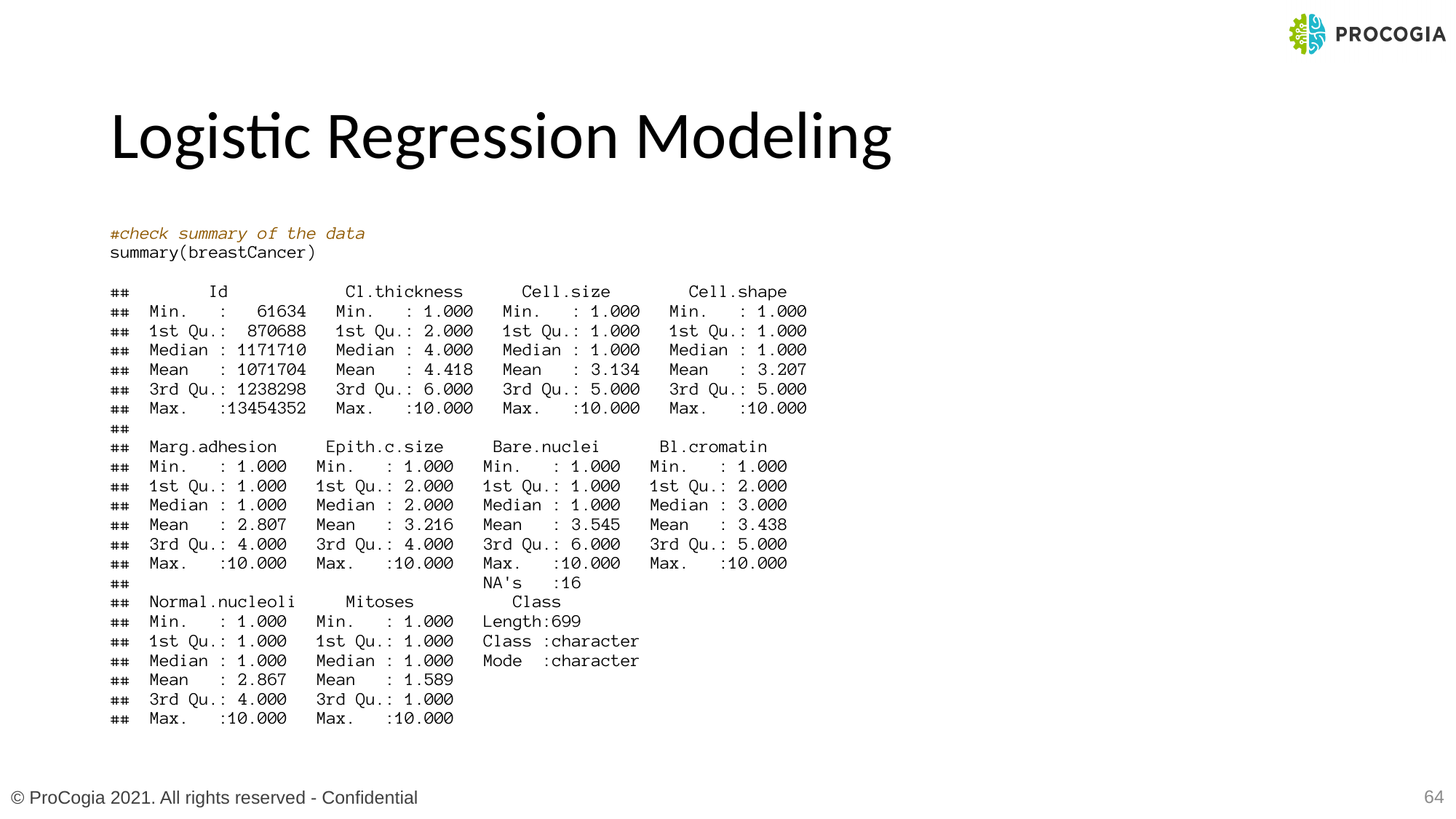

# Logistic Regression Modeling
#check summary of the data
summary(breastCancer)
##        Id            Cl.thickness      Cell.size        Cell.shape ##  Min.   :   61634   Min.   : 1.000   Min.   : 1.000   Min.   : 1.000 ##  1st Qu.:  870688   1st Qu.: 2.000   1st Qu.: 1.000   1st Qu.: 1.000 ##  Median : 1171710   Median : 4.000   Median : 1.000   Median : 1.000 ##  Mean   : 1071704   Mean   : 4.418   Mean   : 3.134   Mean   : 3.207 ##  3rd Qu.: 1238298   3rd Qu.: 6.000   3rd Qu.: 5.000   3rd Qu.: 5.000 ##  Max.   :13454352   Max.   :10.000   Max.   :10.000   Max.   :10.000 ## ##  Marg.adhesion     Epith.c.size     Bare.nuclei      Bl.cromatin ##  Min.   : 1.000   Min.   : 1.000   Min.   : 1.000   Min.   : 1.000 ##  1st Qu.: 1.000   1st Qu.: 2.000   1st Qu.: 1.000   1st Qu.: 2.000 ##  Median : 1.000   Median : 2.000   Median : 1.000   Median : 3.000 ##  Mean   : 2.807   Mean   : 3.216   Mean   : 3.545   Mean   : 3.438 ##  3rd Qu.: 4.000   3rd Qu.: 4.000   3rd Qu.: 6.000   3rd Qu.: 5.000 ##  Max.   :10.000   Max.   :10.000   Max.   :10.000   Max.   :10.000 ##                                    NA's   :16 ##  Normal.nucleoli     Mitoses          Class ##  Min.   : 1.000   Min.   : 1.000   Length:699 ##  1st Qu.: 1.000   1st Qu.: 1.000   Class :character ##  Median : 1.000   Median : 1.000   Mode  :character ##  Mean   : 2.867   Mean   : 1.589 ##  3rd Qu.: 4.000   3rd Qu.: 1.000 ##  Max.   :10.000   Max.   :10.000
64